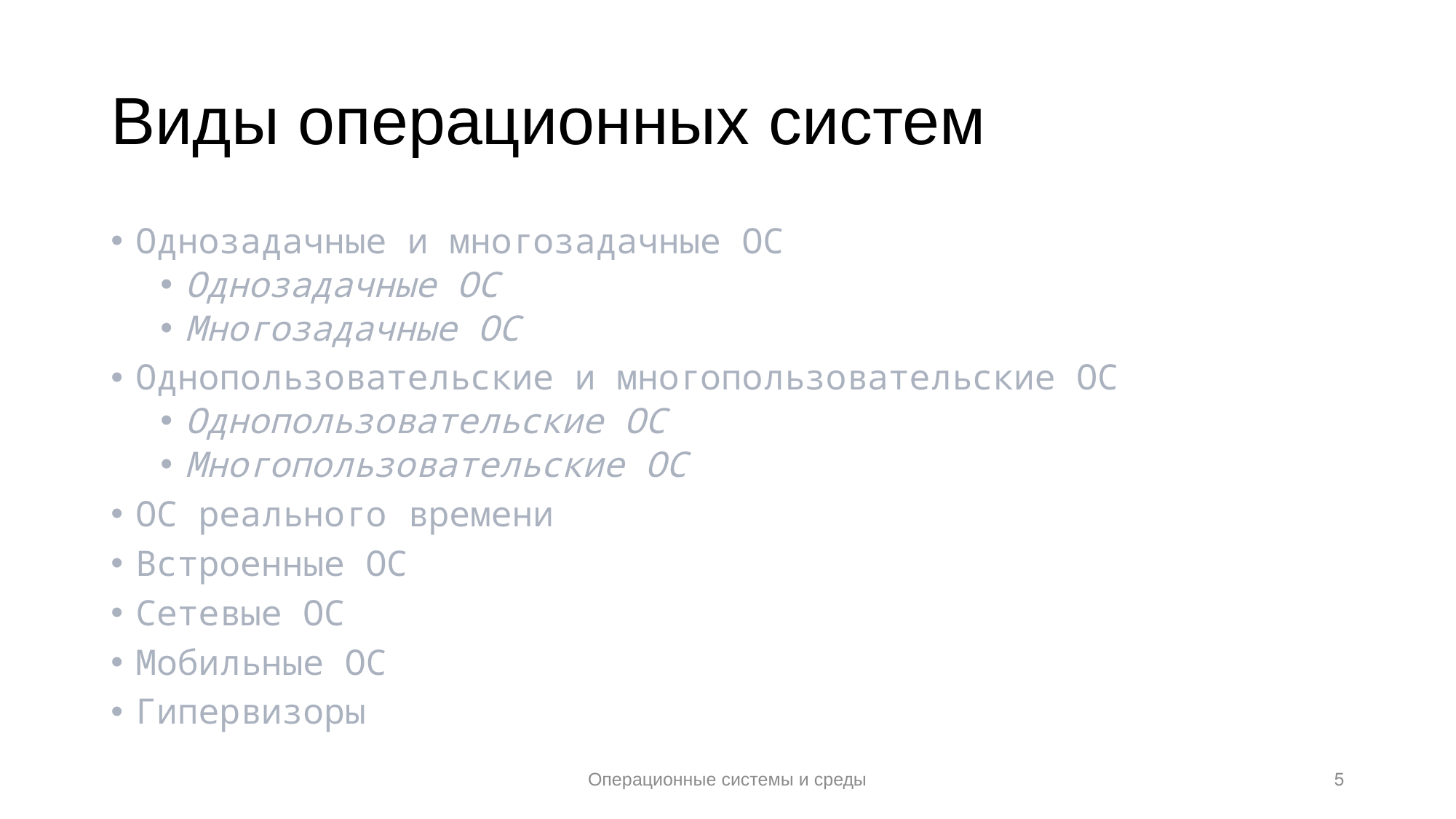

# Виды операционных систем
Однозадачные и многозадачные ОС
Однозадачные ОС
Многозадачные ОС
Однопользовательские и многопользовательские ОС
Однопользовательские ОС
Многопользовательские ОС
ОС реального времени
Встроенные ОС
Сетевые ОС
Мобильные ОС
Гипервизоры

Операционные системы и среды
5